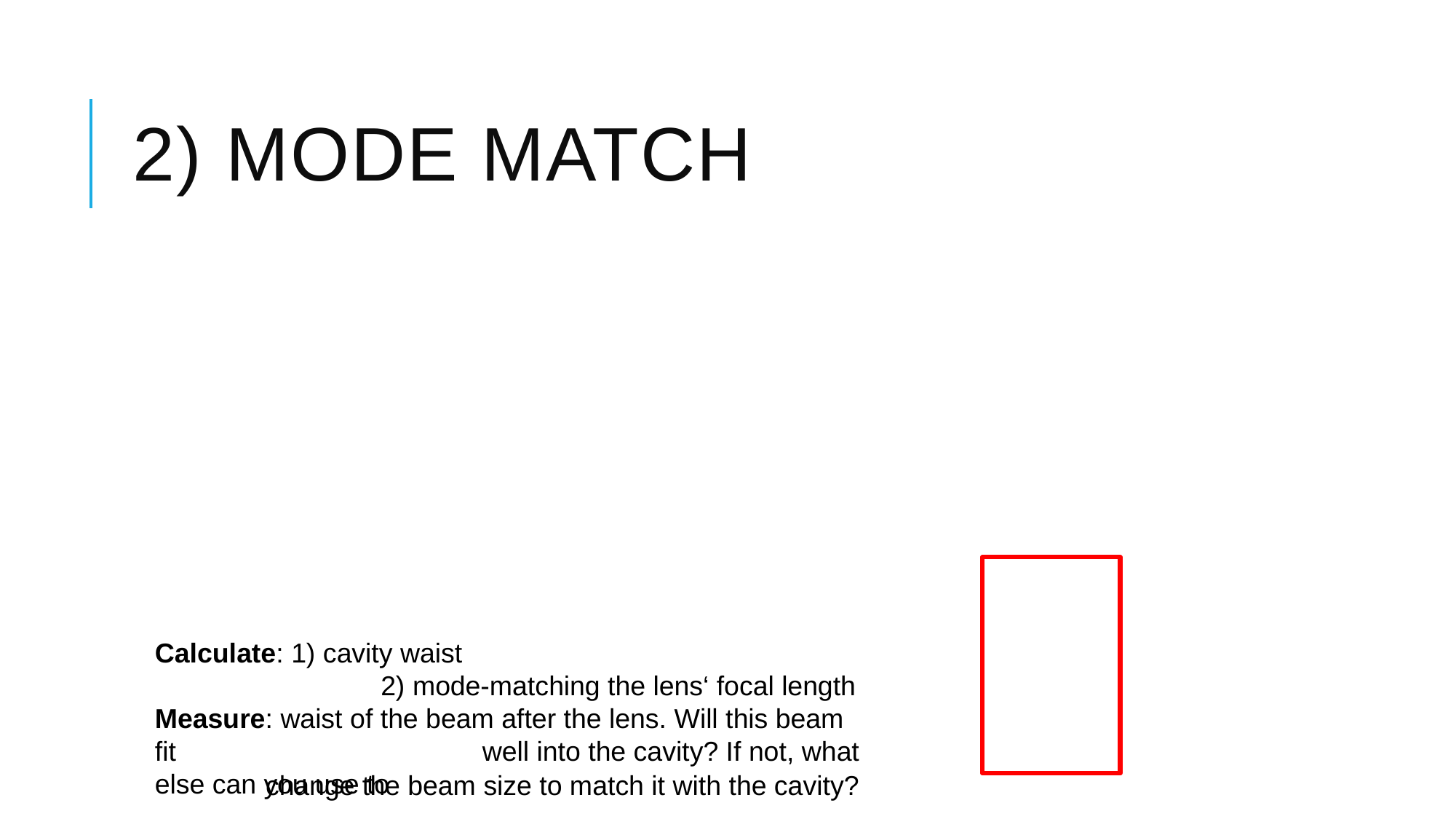

# 2) Mode match

Calculate: 1) cavity waist
	 	 2) mode-matching the lens‘ focal length
Measure: waist of the beam after the lens. Will this beam fit 	 		well into the cavity? If not, what else can you use to
change the beam size to match it with the cavity?